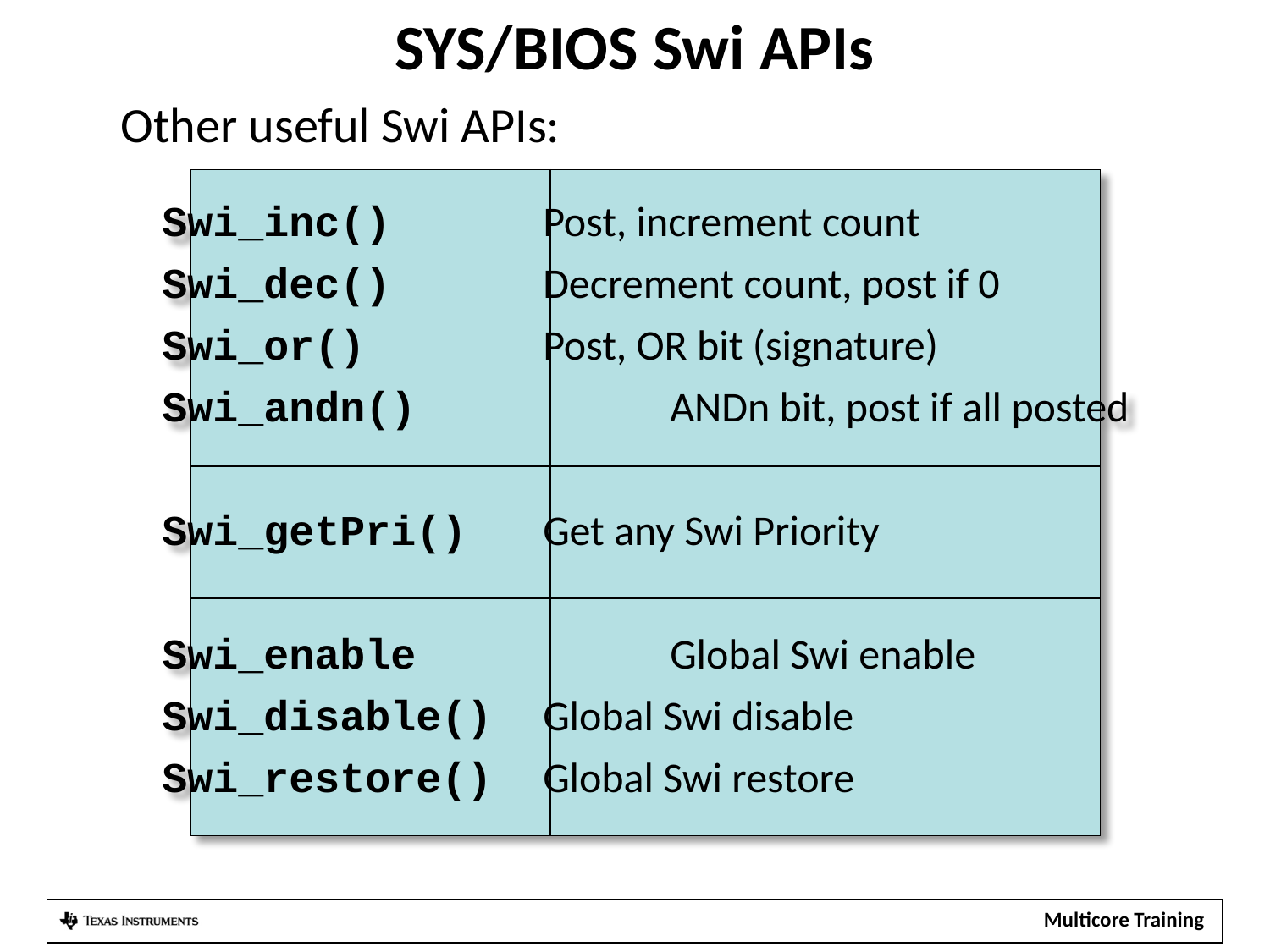

# SYS/BIOS Swi APIs
Other useful Swi APIs:
Swi_inc()		Post, increment count
Swi_dec()		Decrement count, post if 0
Swi_or()		Post, OR bit (signature)
Swi_andn()		ANDn bit, post if all posted

Swi_getPri()	Get any Swi Priority

Swi_enable		Global Swi enable
Swi_disable()	Global Swi disable
Swi_restore()	Global Swi restore